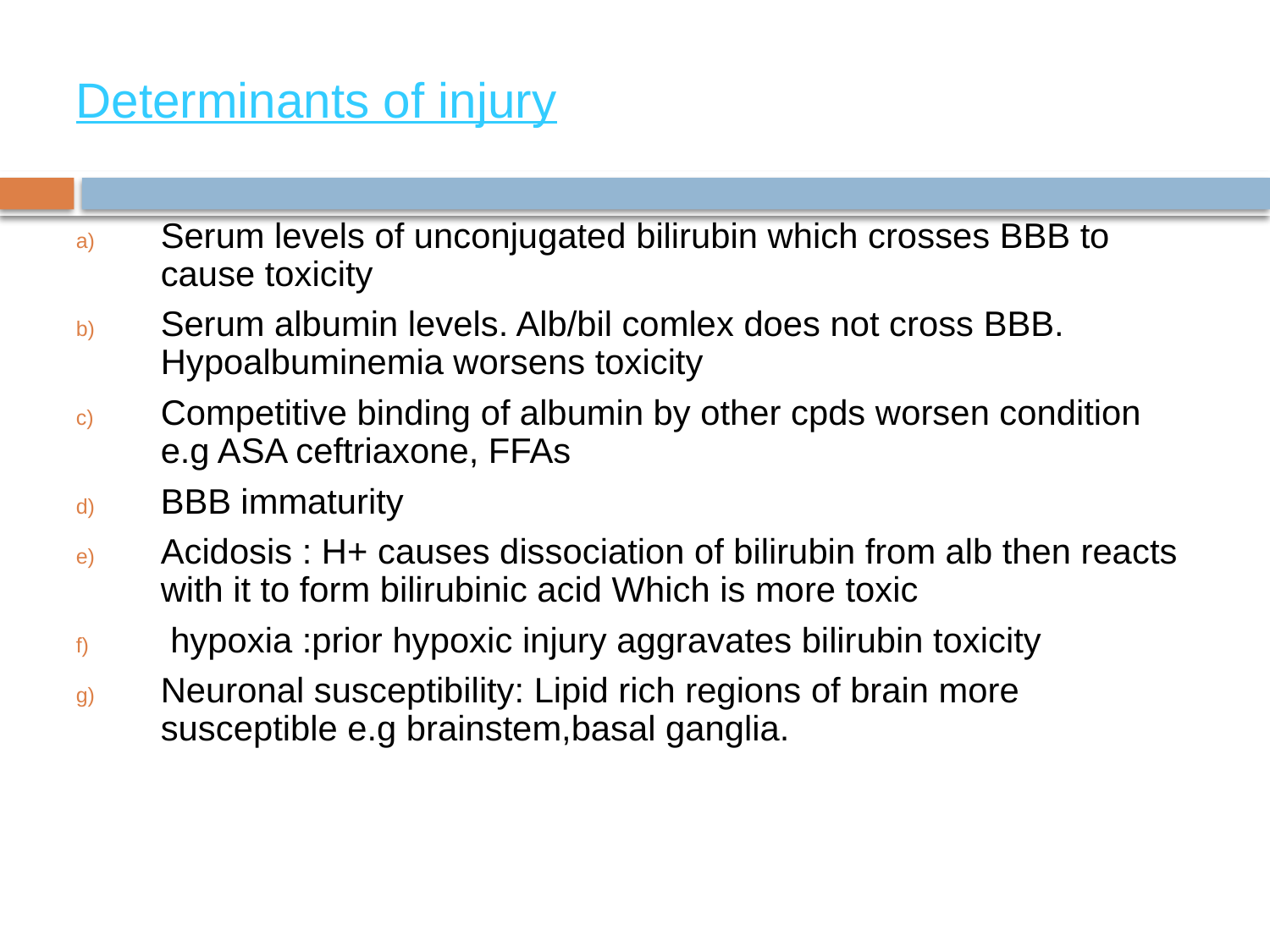

# Determinants of injury
Serum levels of unconjugated bilirubin which crosses BBB to cause toxicity
Serum albumin levels. Alb/bil comlex does not cross BBB. Hypoalbuminemia worsens toxicity
Competitive binding of albumin by other cpds worsen condition e.g ASA ceftriaxone, FFAs
BBB immaturity
Acidosis : H+ causes dissociation of bilirubin from alb then reacts with it to form bilirubinic acid Which is more toxic
 hypoxia :prior hypoxic injury aggravates bilirubin toxicity
Neuronal susceptibility: Lipid rich regions of brain more susceptible e.g brainstem,basal ganglia.